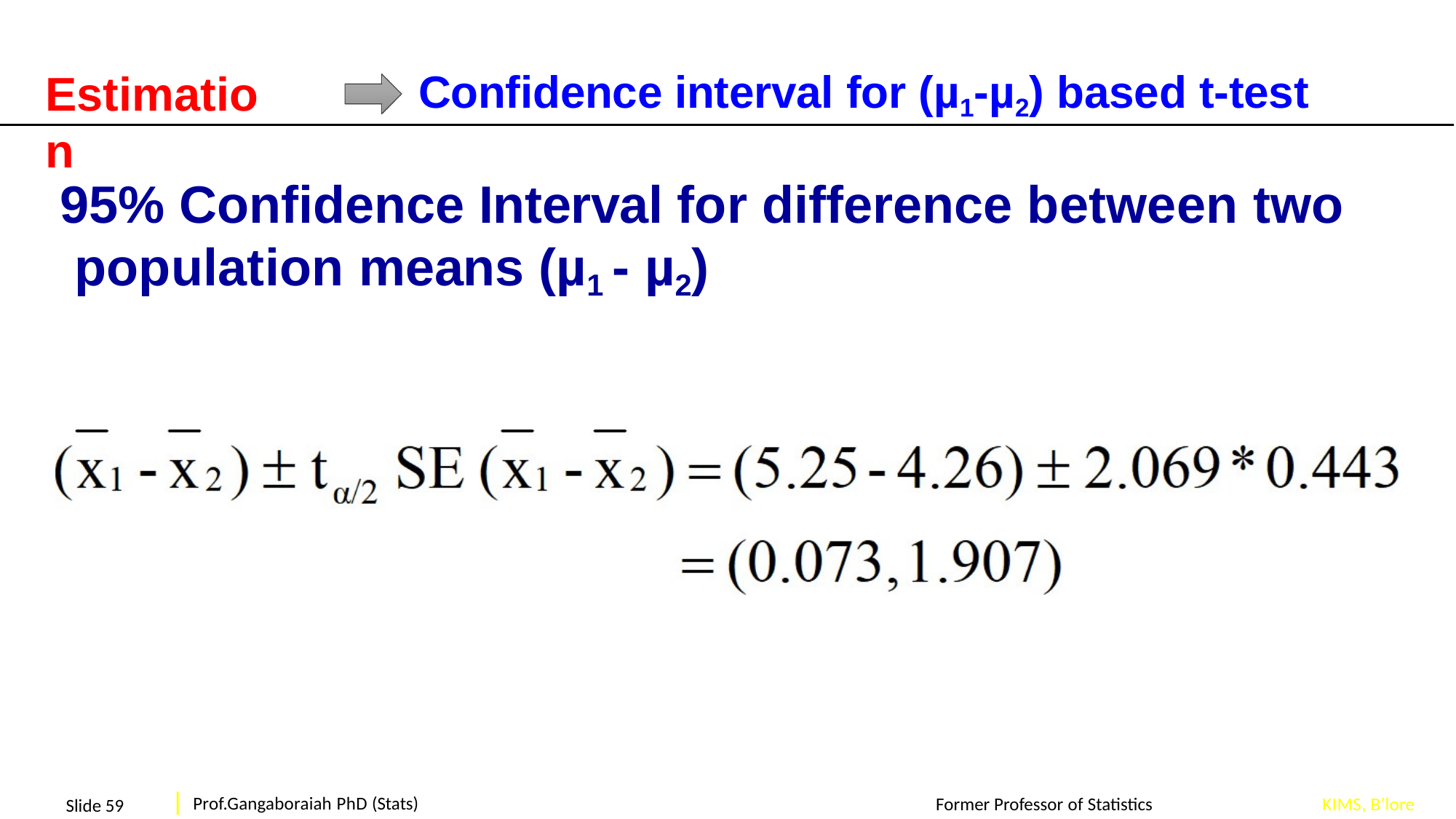

Confidence interval for (µ1-µ2) based t-test
Estimation

95% Confidence Interval for difference between two  population means (µ1 - µ2)

|
Prof.Gangaboraiah PhD (Stats)
Slide 59
Former Professor of Statistics	KIMS, B’lore
|